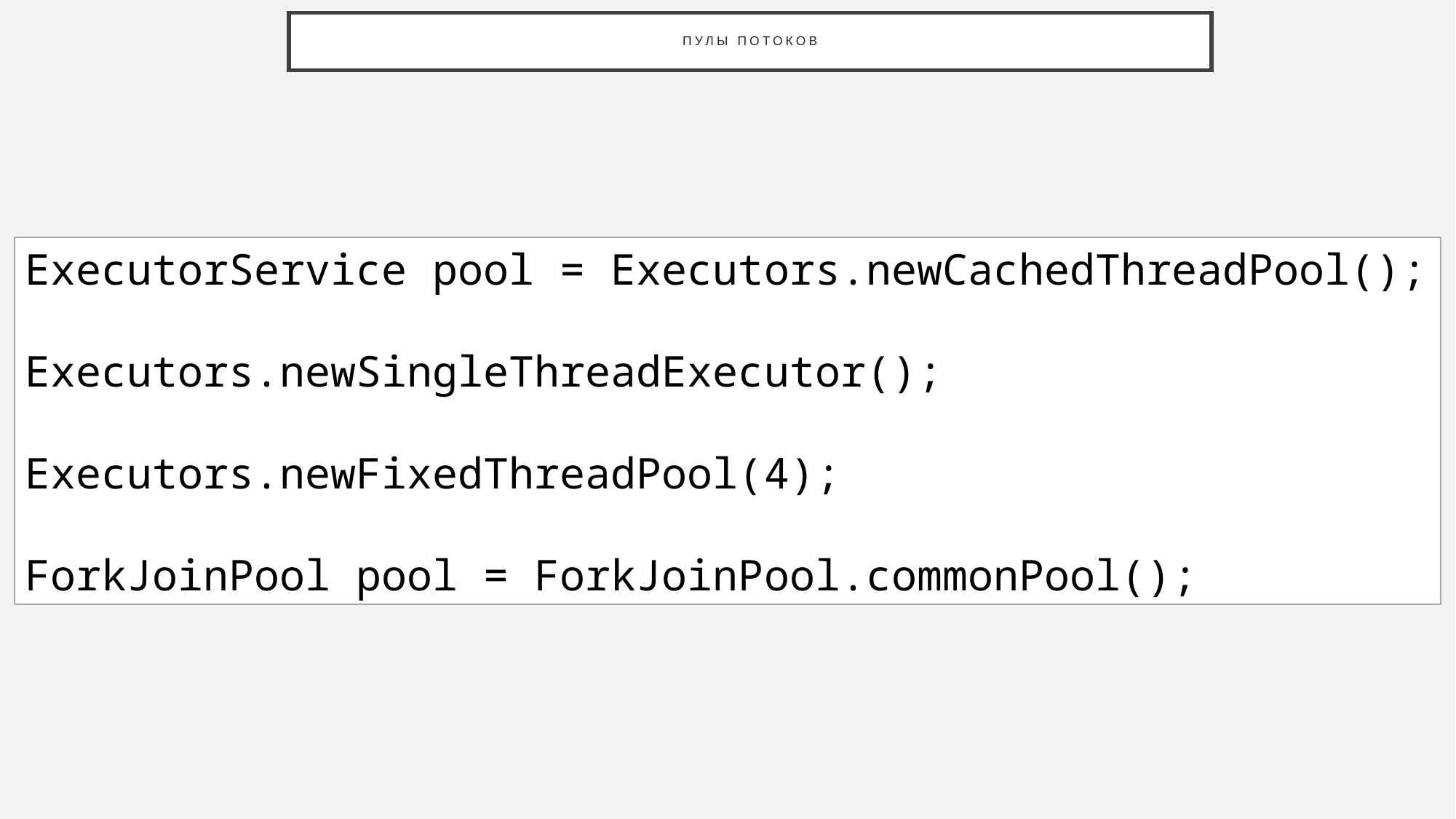

# Пулы потоков
ExecutorService pool = Executors.newCachedThreadPool();

Executors.newSingleThreadExecutor();

Executors.newFixedThreadPool(4);

ForkJoinPool pool = ForkJoinPool.commonPool();